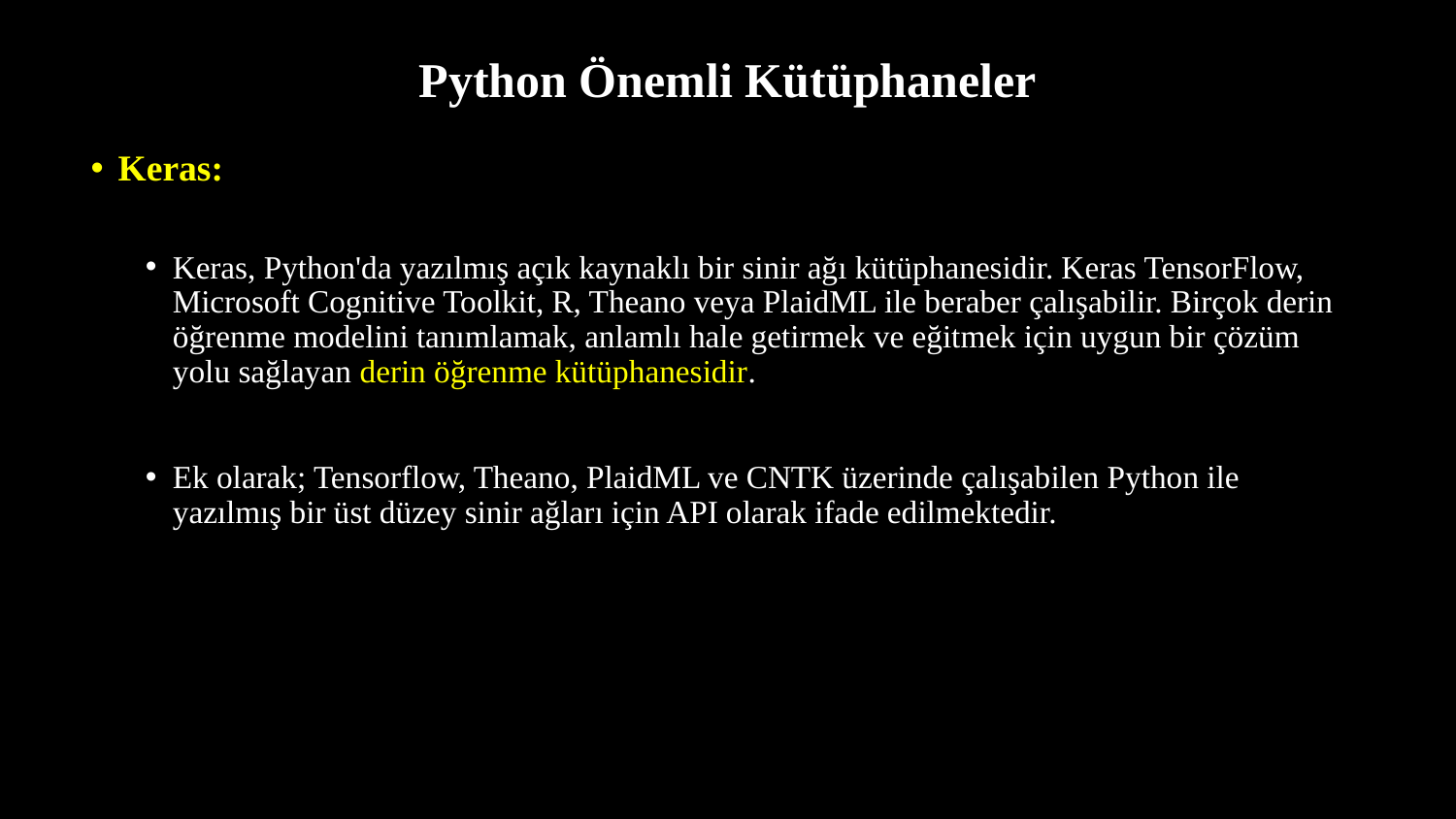

# Python Önemli Kütüphaneler
Keras:

Keras, Python'da yazılmış açık kaynaklı bir sinir ağı kütüphanesidir. Keras TensorFlow, Microsoft Cognitive Toolkit, R, Theano veya PlaidML ile beraber çalışabilir. Birçok derin öğrenme modelini tanımlamak, anlamlı hale getirmek ve eğitmek için uygun bir çözüm yolu sağlayan derin öğrenme kütüphanesidir.

Ek olarak; Tensorflow, Theano, PlaidML ve CNTK üzerinde çalışabilen Python ile yazılmış bir üst düzey sinir ağları için API olarak ifade edilmektedir.